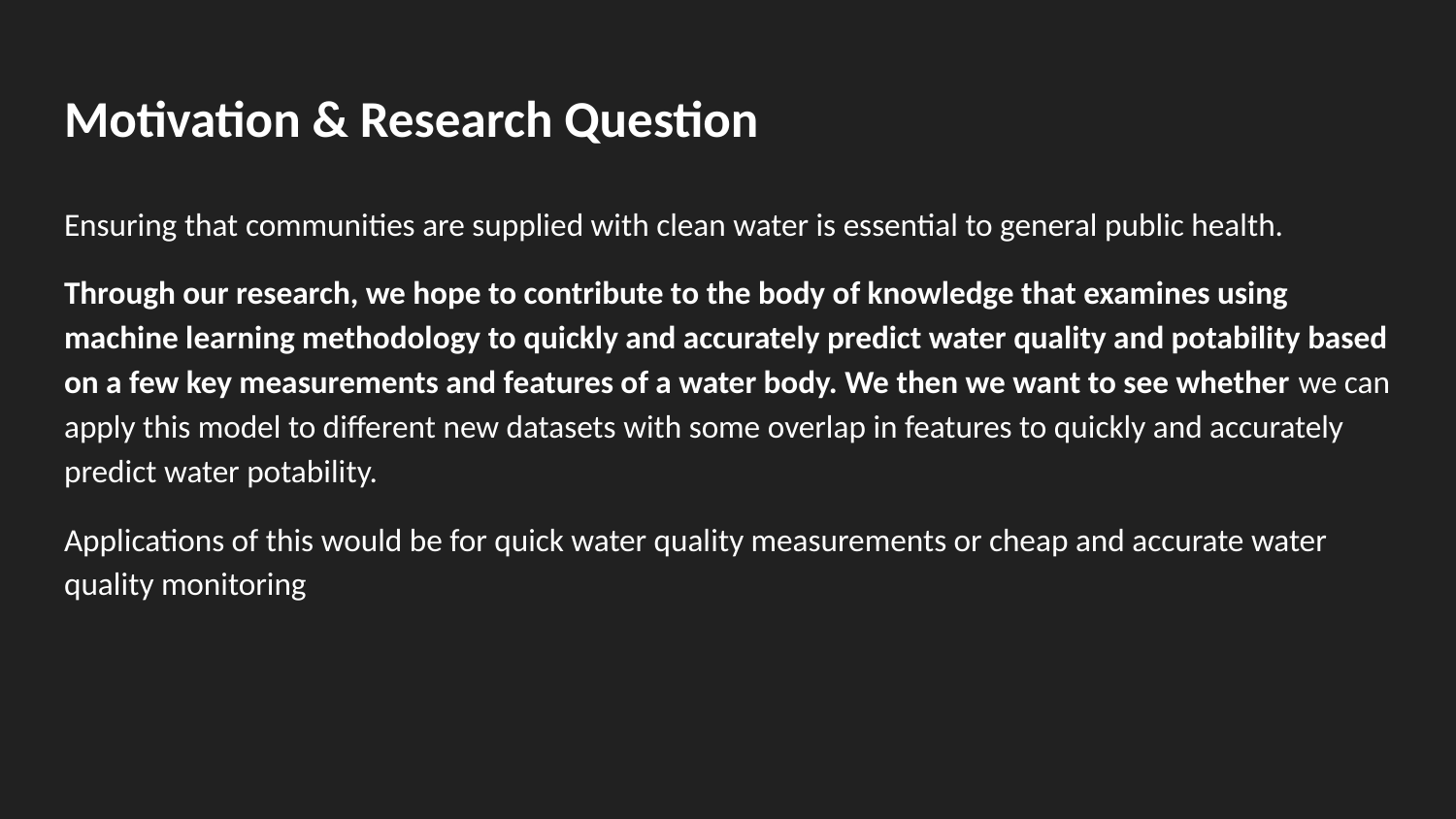

# Motivation & Research Question
Ensuring that communities are supplied with clean water is essential to general public health.
Through our research, we hope to contribute to the body of knowledge that examines using machine learning methodology to quickly and accurately predict water quality and potability based on a few key measurements and features of a water body. We then we want to see whether we can apply this model to different new datasets with some overlap in features to quickly and accurately predict water potability.
Applications of this would be for quick water quality measurements or cheap and accurate water quality monitoring